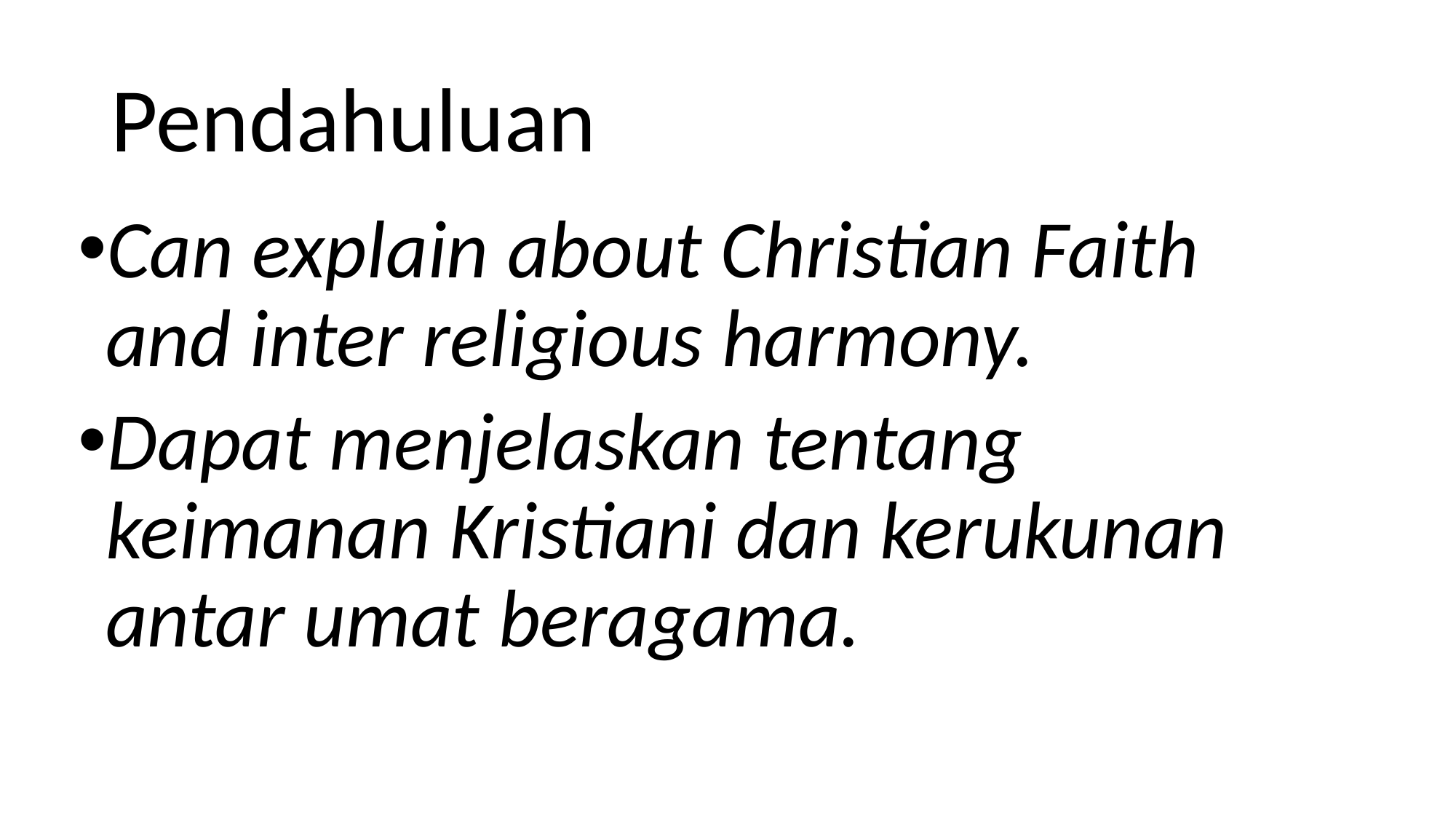

# Pendahuluan
Can explain about Christian Faith and inter religious harmony.
Dapat menjelaskan tentang keimanan Kristiani dan kerukunan antar umat beragama.